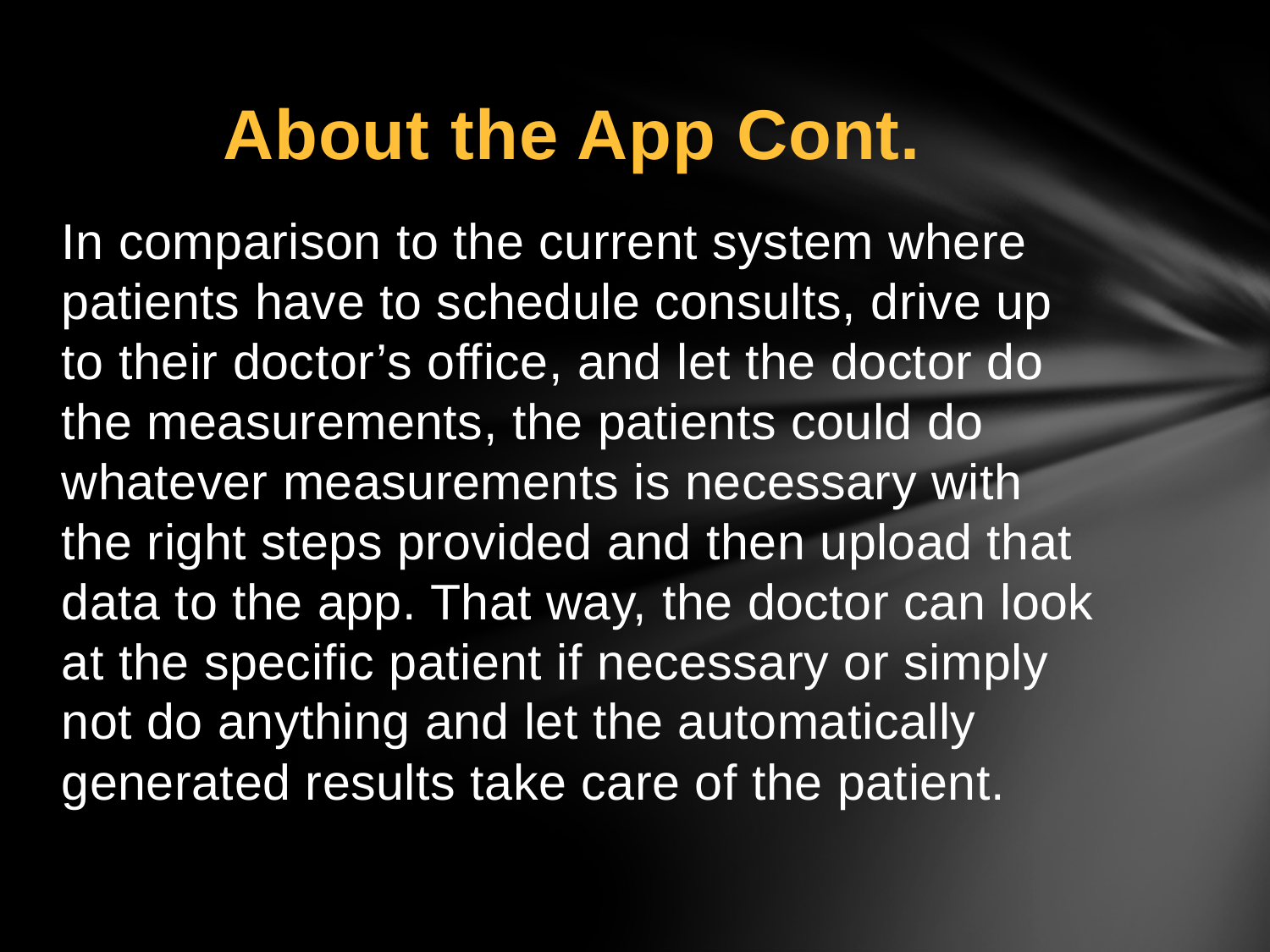

# About the App Cont.
In comparison to the current system where patients have to schedule consults, drive up to their doctor’s office, and let the doctor do the measurements, the patients could do whatever measurements is necessary with the right steps provided and then upload that data to the app. That way, the doctor can look at the specific patient if necessary or simply not do anything and let the automatically generated results take care of the patient.